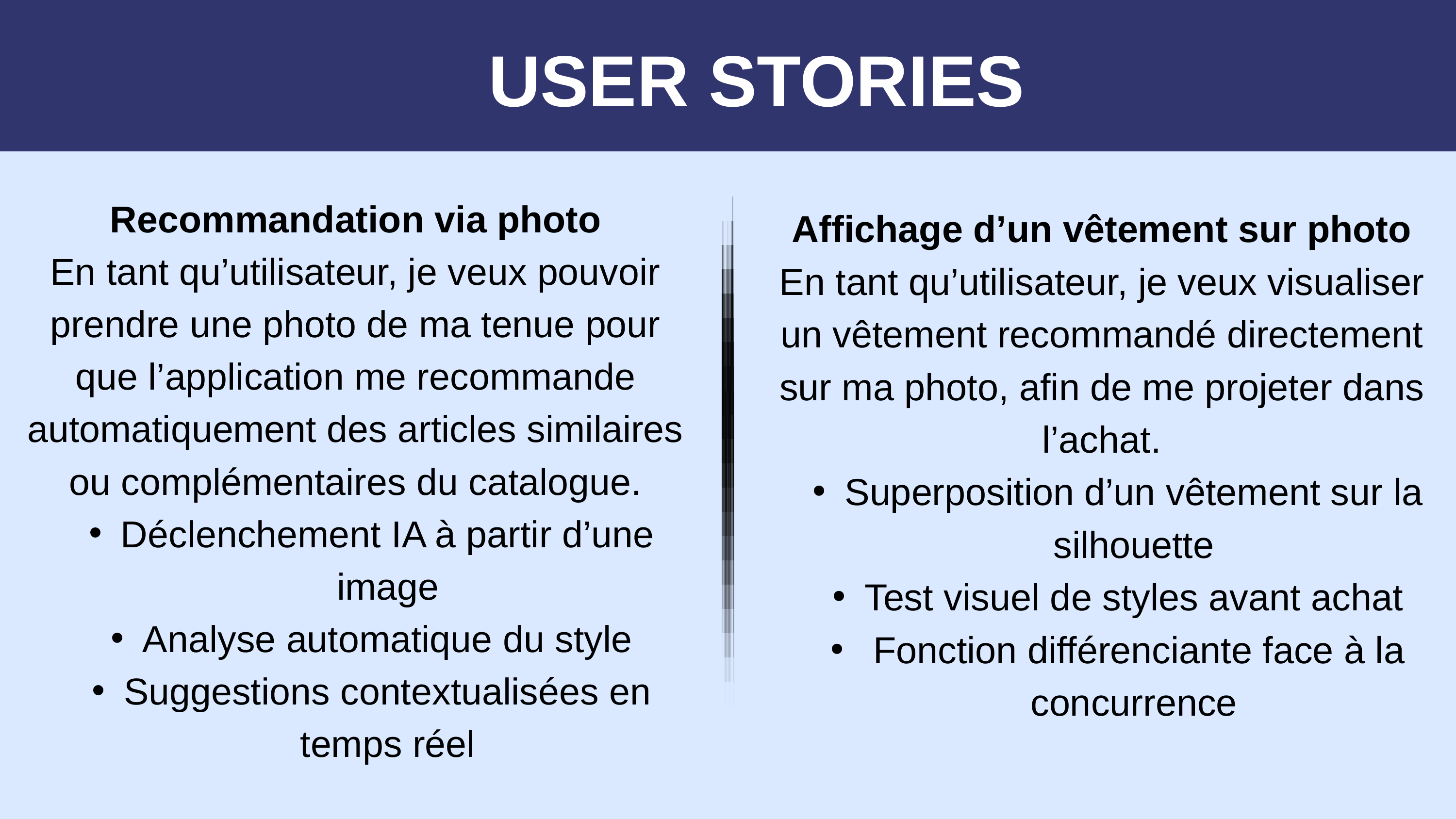

USER STORIES
Recommandation via photo
En tant qu’utilisateur, je veux pouvoir prendre une photo de ma tenue pour que l’application me recommande automatiquement des articles similaires ou complémentaires du catalogue.
Déclenchement IA à partir d’une image
Analyse automatique du style
Suggestions contextualisées en temps réel
Affichage d’un vêtement sur photo
En tant qu’utilisateur, je veux visualiser un vêtement recommandé directement sur ma photo, afin de me projeter dans l’achat.
Superposition d’un vêtement sur la silhouette
Test visuel de styles avant achat
 Fonction différenciante face à la concurrence